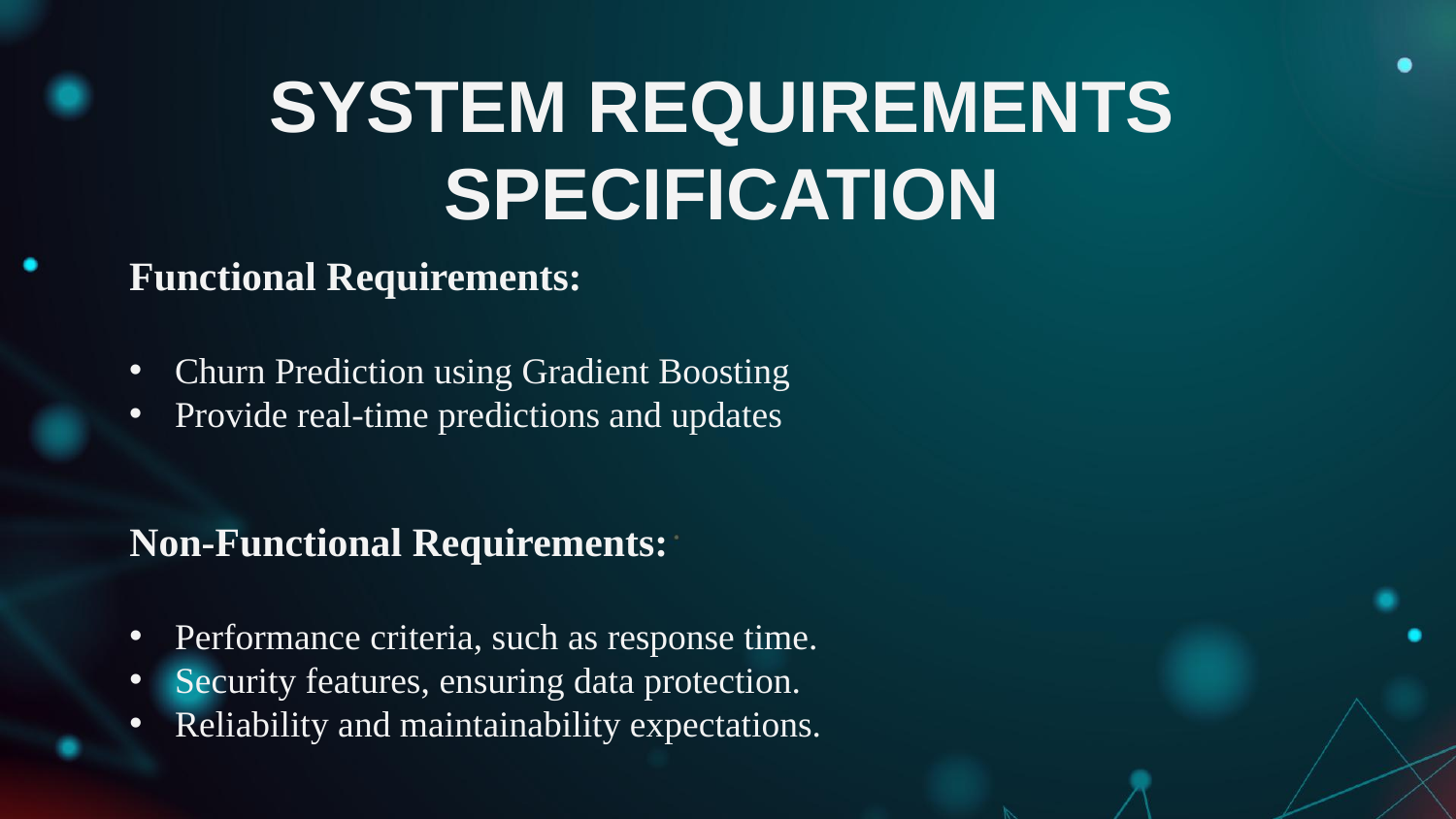

# SYSTEM REQUIREMENTS SPECIFICATION
Functional Requirements:

Churn Prediction using Gradient Boosting
Provide real-time predictions and updates

Non-Functional Requirements:

Performance criteria, such as response time.
Security features, ensuring data protection.
Reliability and maintainability expectations.